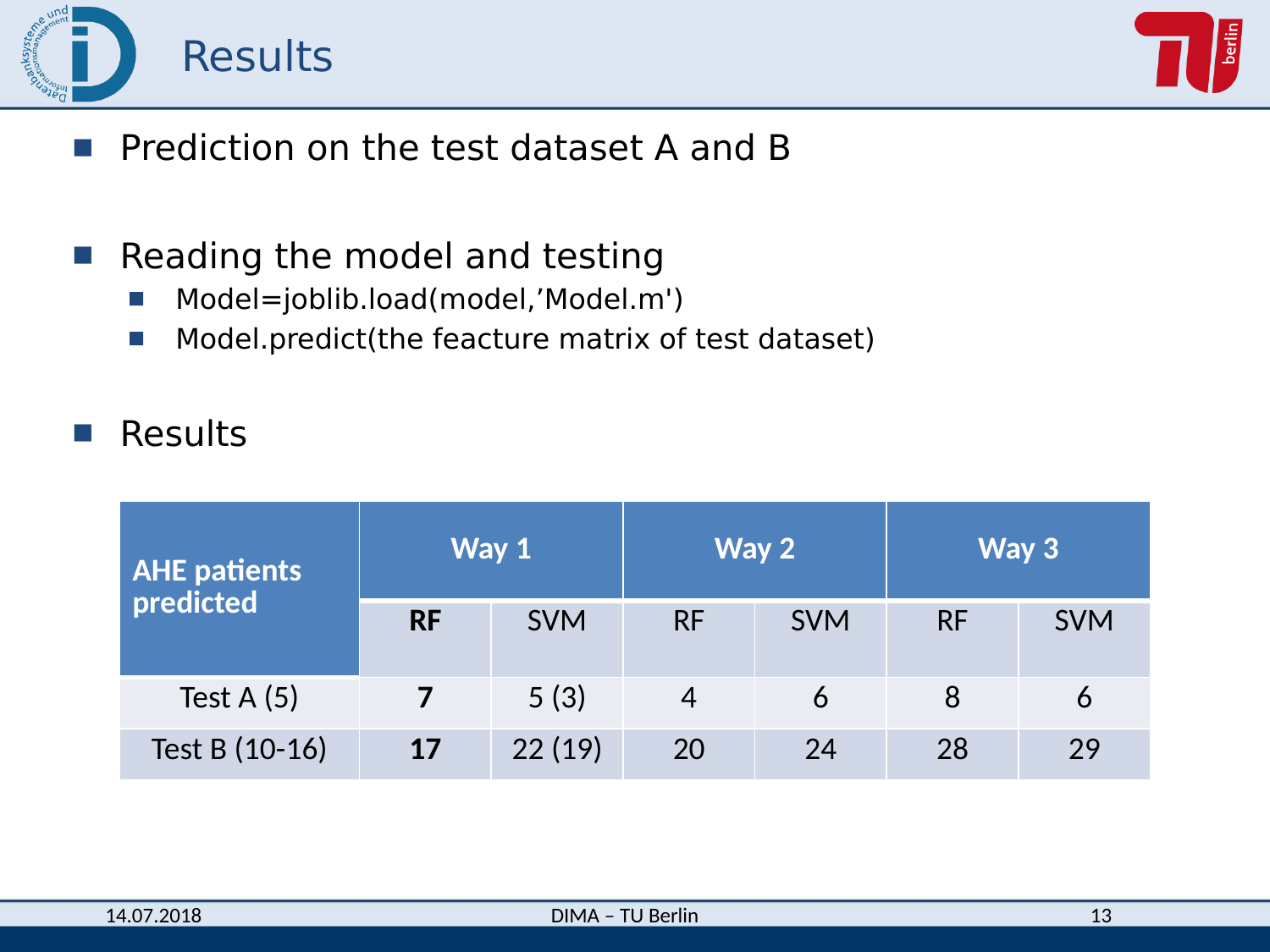

# Results
Prediction on the test dataset A and B

Reading the model and testing
Model=joblib.load(model,’Model.m')
Model.predict(the feacture matrix of test dataset)

Results
| AHE patients predicted | Way 1 |  | Way 2 |  | Way 3 |  |
| --- | --- | --- | --- | --- | --- | --- |
|  | RF | SVM | RF | SVM | RF | SVM |
| Test A (5) | 7 | 5 (3) | 4 | 6 | 8 | 6 |
| Test B (10-16) | 17 | 22 (19) | 20 | 24 | 28 | 29 |